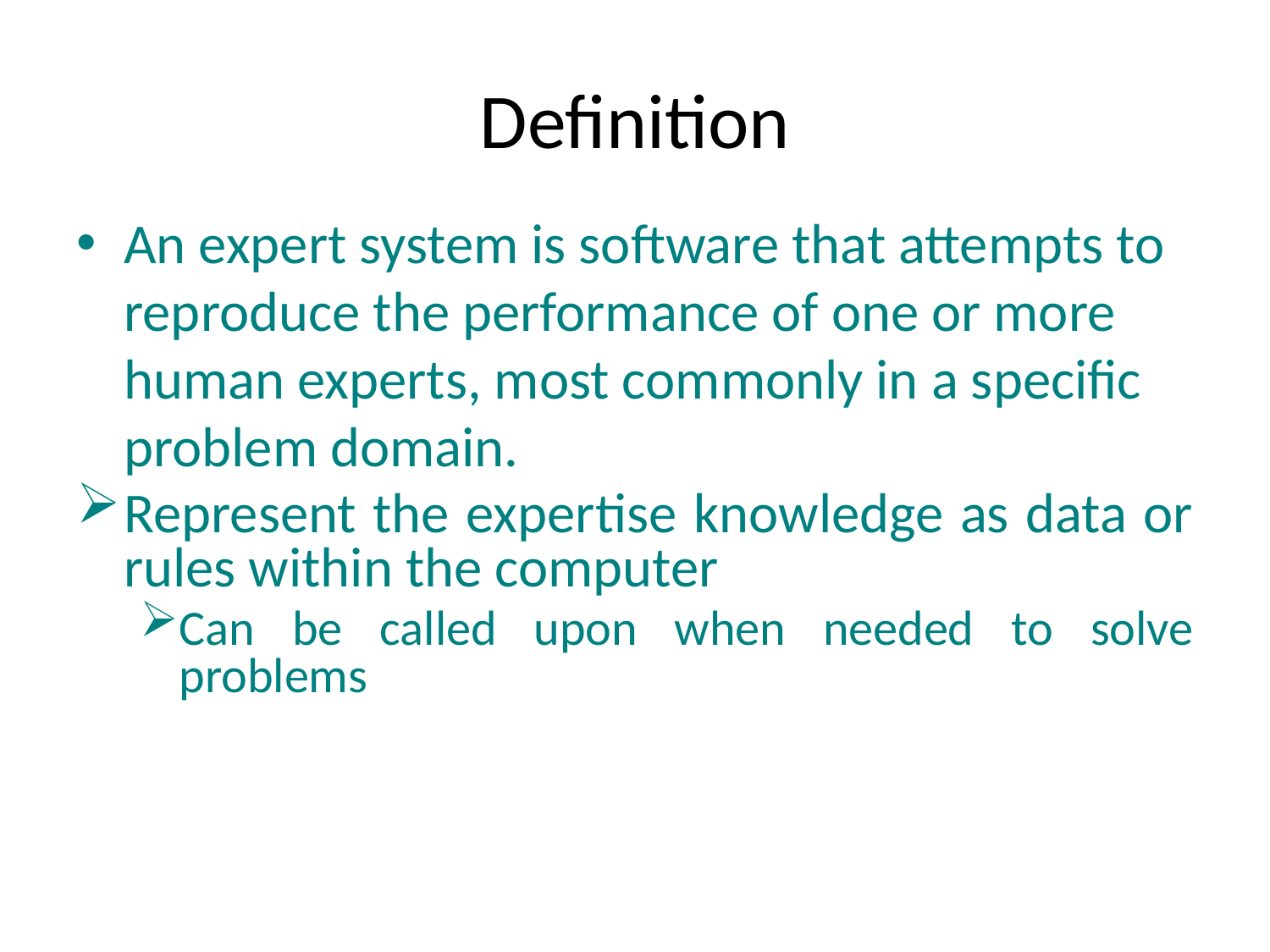

# Definition
An expert system is software that attempts to reproduce the performance of one or more human experts, most commonly in a specific problem domain.
Represent the expertise knowledge as data or rules within the computer
Can be called upon when needed to solve problems